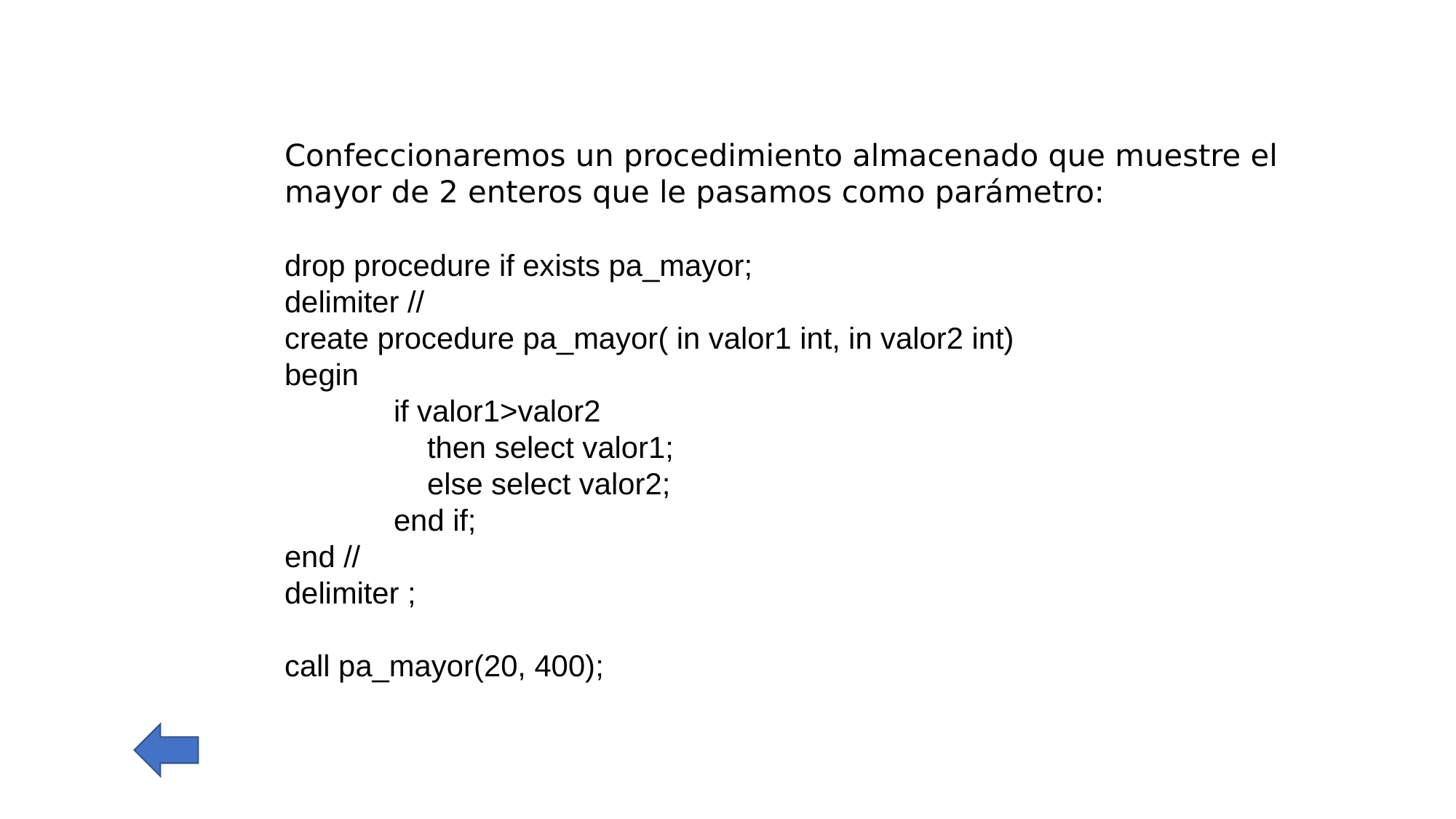

Confeccionaremos un procedimiento almacenado que muestre el mayor de 2 enteros que le pasamos como parámetro:

drop procedure if exists pa_mayor;
delimiter //
create procedure pa_mayor( in valor1 int, in valor2 int)
begin
	if valor1>valor2
	    then select valor1;
	    else select valor2;
	end if;
end //
delimiter ;

call pa_mayor(20, 400);